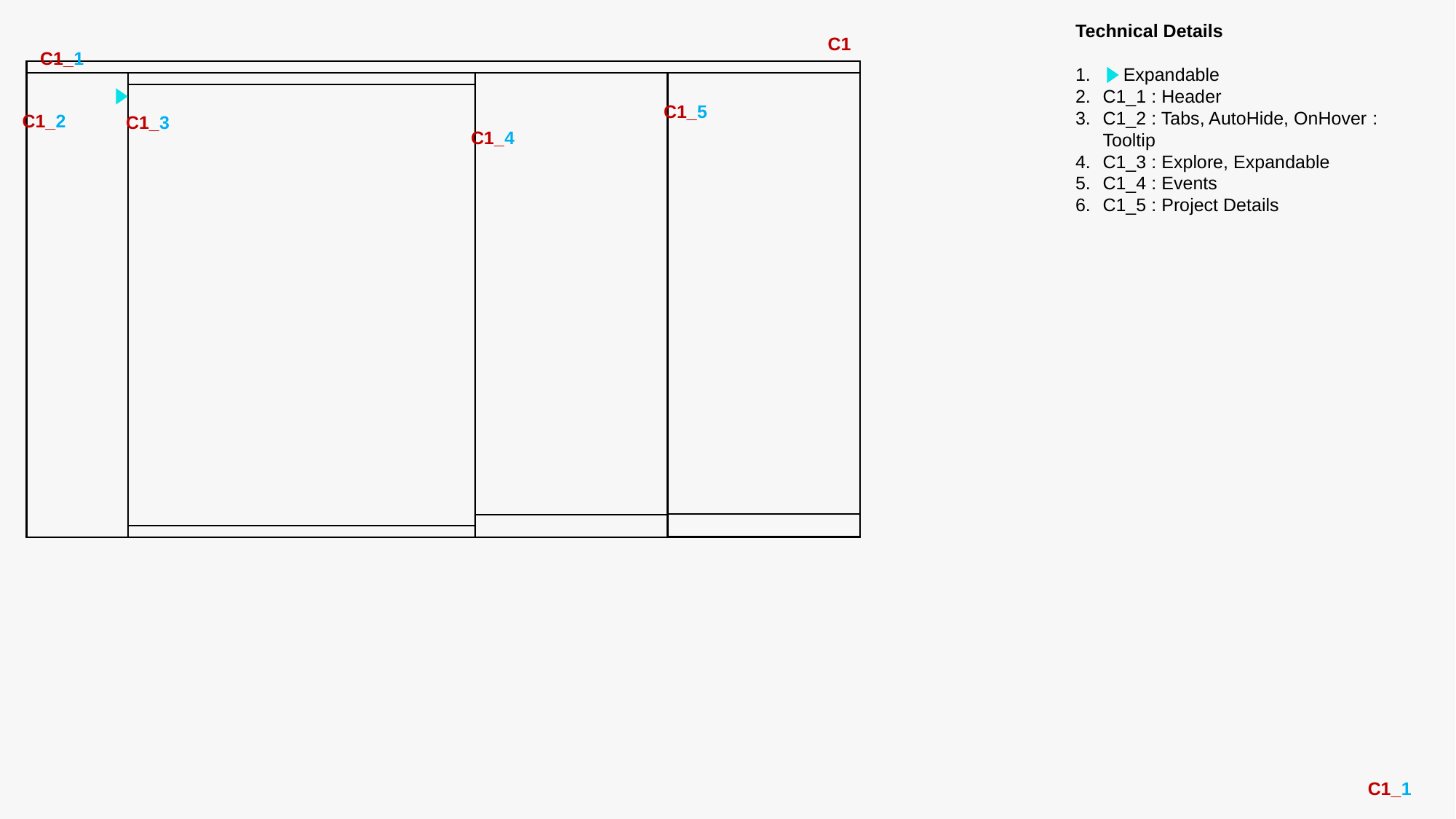

Technical Details

    Expandable
C1_1 : Header
C1_2 : Tabs, AutoHide, OnHover : Tooltip
C1_3 : Explore, Expandable
C1_4 : Events
C1_5 : Project Details
C1
C1_1

C1_5
C1_2
C1_3
C1_4

C1_1